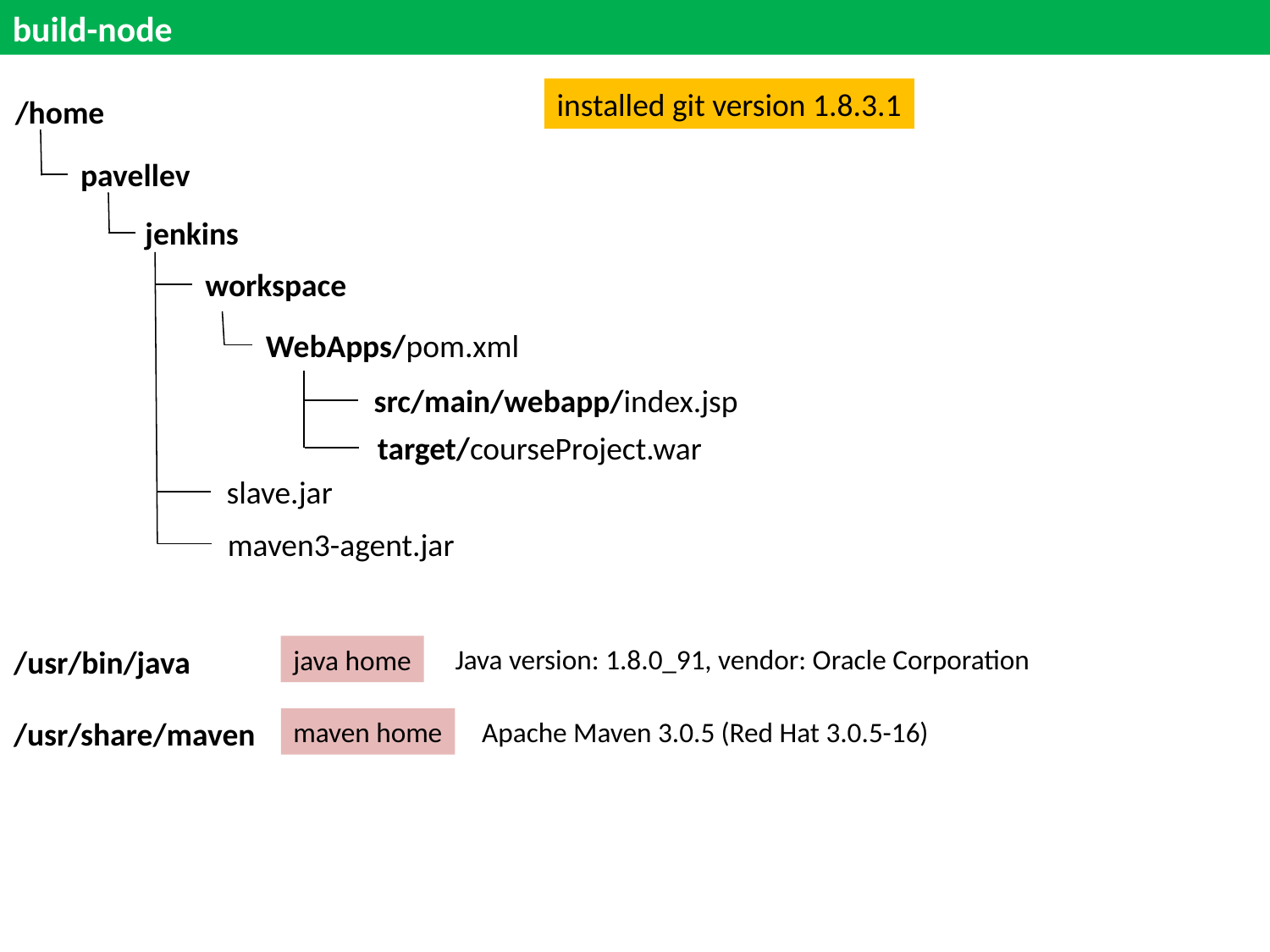

build-node
installed git version 1.8.3.1
/home
pavellev
jenkins
workspace
WebApps/pom.xml
src/main/webapp/index.jsp
target/courseProject.war
slave.jar
maven3-agent.jar
Java version: 1.8.0_91, vendor: Oracle Corporation
/usr/bin/java
java home
/usr/share/maven
maven home
Apache Maven 3.0.5 (Red Hat 3.0.5-16)